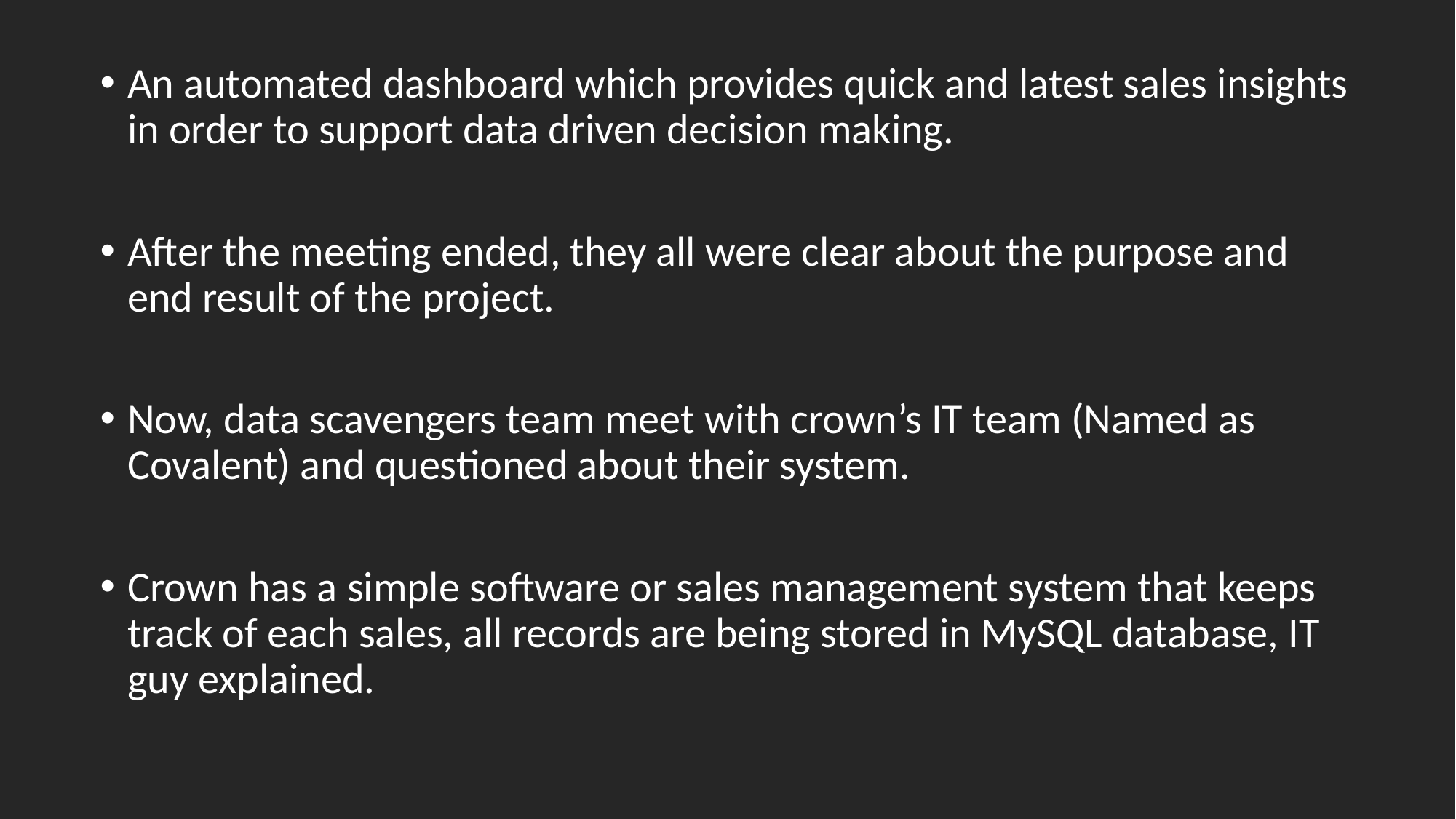

An automated dashboard which provides quick and latest sales insights in order to support data driven decision making.

After the meeting ended, they all were clear about the purpose and end result of the project.

Now, data scavengers team meet with crown’s IT team (Named as Covalent) and questioned about their system.

Crown has a simple software or sales management system that keeps track of each sales, all records are being stored in MySQL database, IT guy explained.